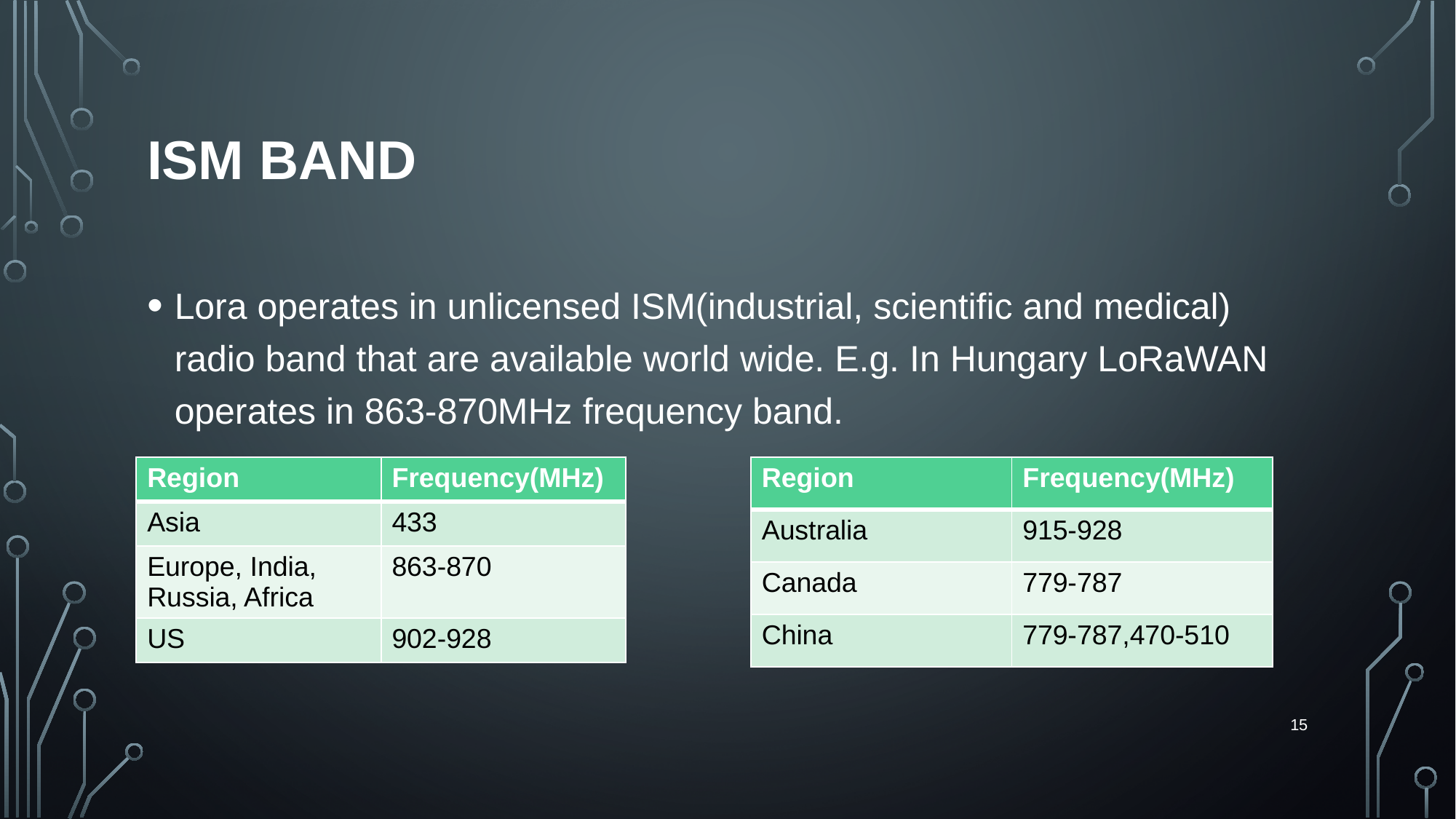

# Ism BAND
Lora operates in unlicensed ISM(industrial, scientific and medical) radio band that are available world wide. E.g. In Hungary LoRaWAN operates in 863-870MHz frequency band.

| Region | Frequency(MHz) |
| --- | --- |
| Asia | 433 |
| Europe, India, Russia, Africa | 863-870 |
| US | 902-928 |
| Region | Frequency(MHz) |
| --- | --- |
| Australia | 915-928 |
| Canada | 779-787 |
| China | 779-787,470-510 |
15